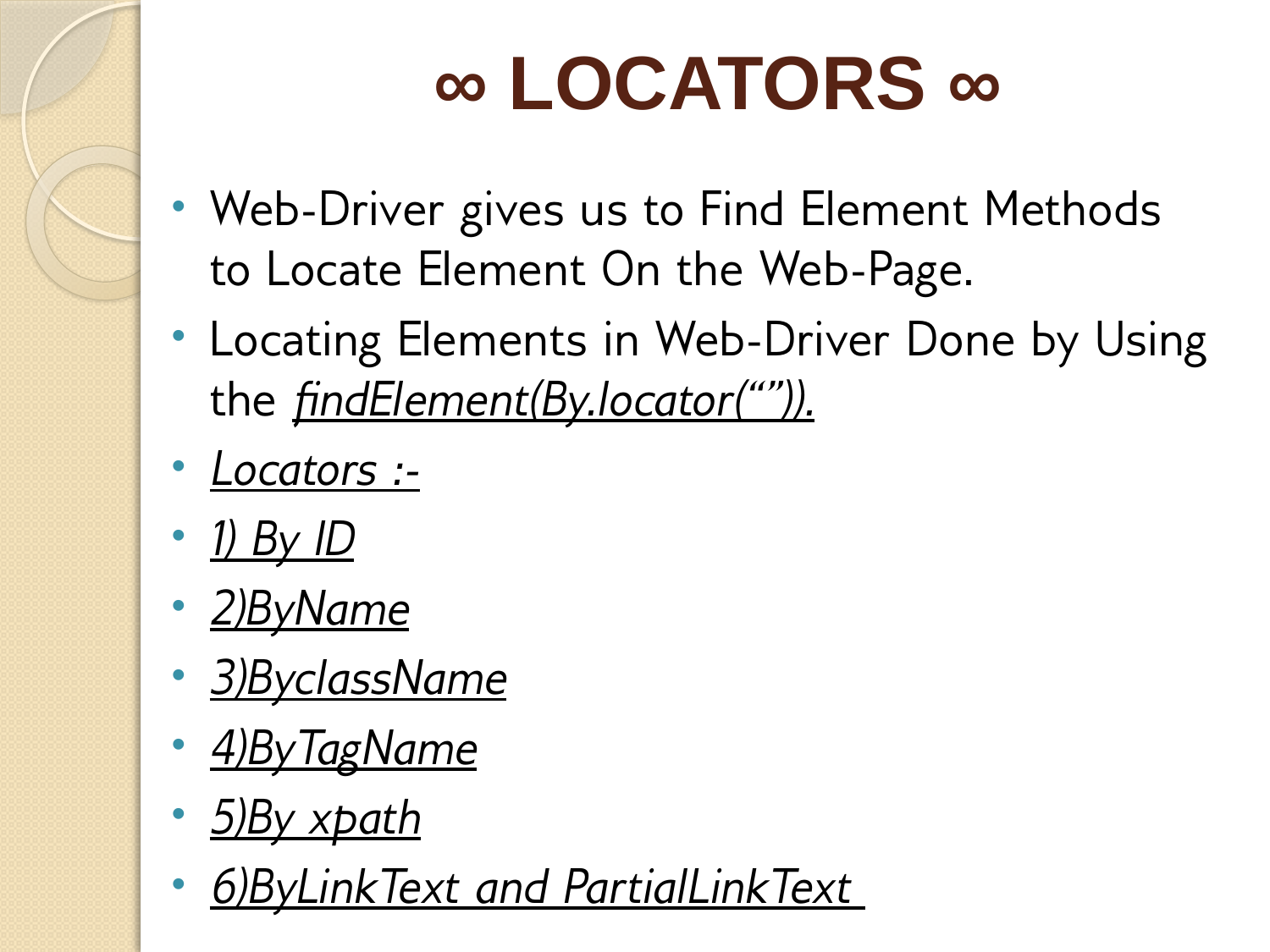

# ∞ LOCATORS ∞
Web-Driver gives us to Find Element Methods  to Locate Element On the Web-Page.
Locating Elements in Web-Driver Done by Using the findElement(By.locator(“”)).
Locators :-
1) By ID
2)ByName
3)ByclassName
4)ByTagName
5)By xpath
6)ByLinkText and PartialLinkText